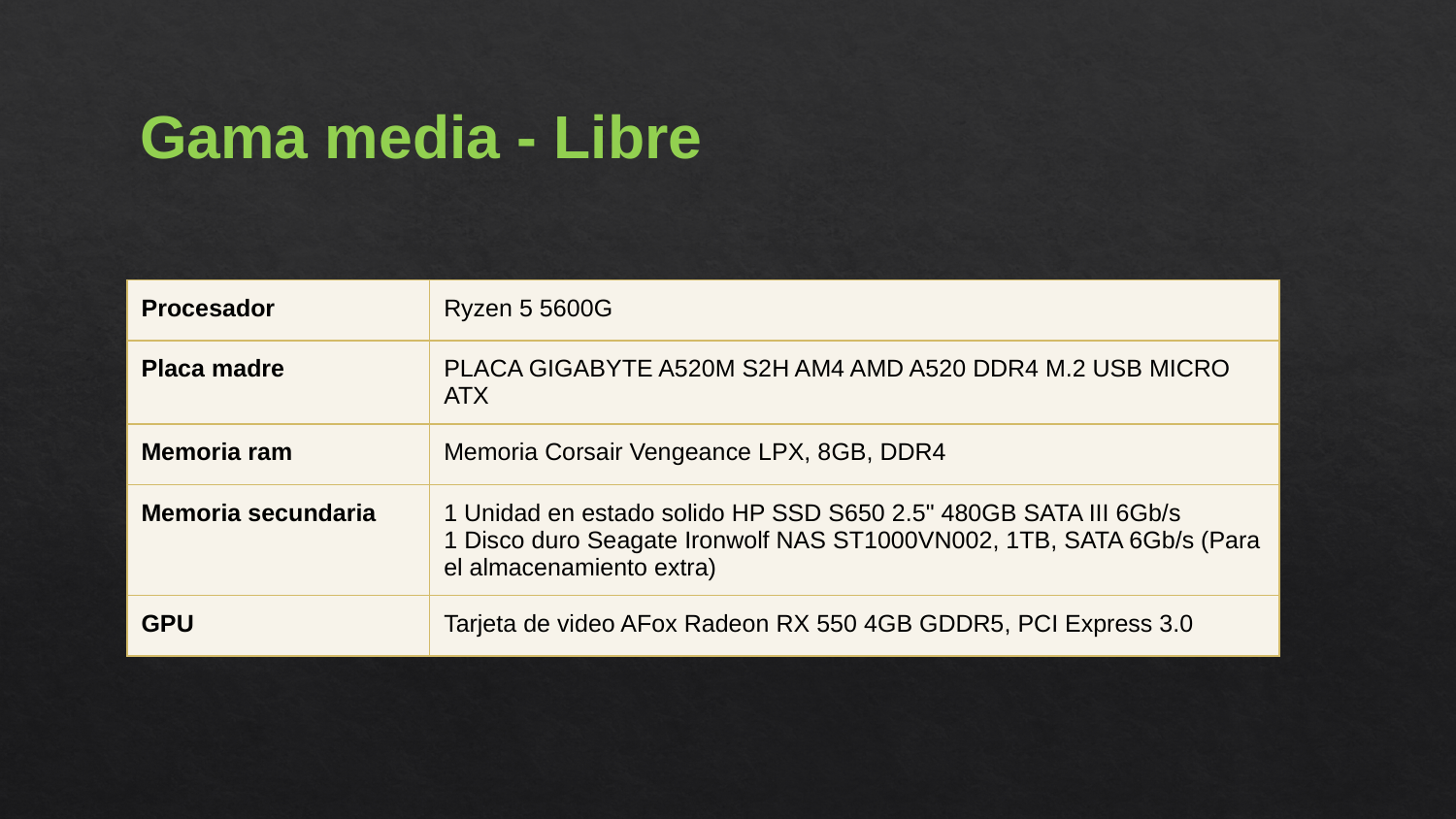

Gama media - Libre
| Procesador | Ryzen 5 5600G |
| --- | --- |
| Placa madre | PLACA GIGABYTE A520M S2H AM4 AMD A520 DDR4 M.2 USB MICRO ATX |
| Memoria ram | Memoria Corsair Vengeance LPX, 8GB, DDR4 |
| Memoria secundaria | 1 Unidad en estado solido HP SSD S650 2.5" 480GB SATA III 6Gb/s 1 Disco duro Seagate Ironwolf NAS ST1000VN002, 1TB, SATA 6Gb/s (Para el almacenamiento extra) |
| GPU | Tarjeta de video AFox Radeon RX 550 4GB GDDR5, PCI Express 3.0 |